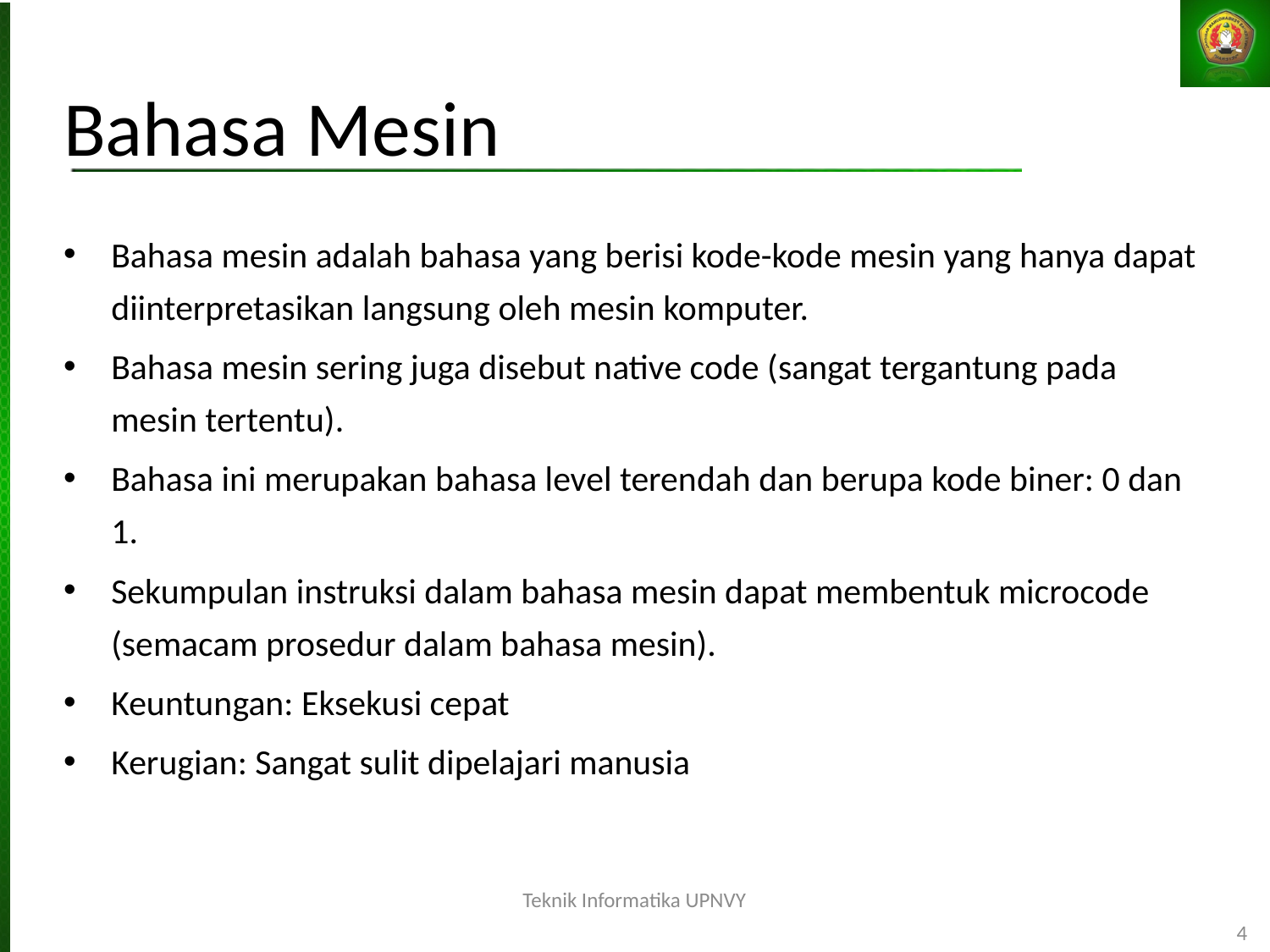

Bahasa Mesin
Bahasa mesin adalah bahasa yang berisi kode-kode mesin yang hanya dapat diinterpretasikan langsung oleh mesin komputer.
Bahasa mesin sering juga disebut native code (sangat tergantung pada mesin tertentu).
Bahasa ini merupakan bahasa level terendah dan berupa kode biner: 0 dan 1.
Sekumpulan instruksi dalam bahasa mesin dapat membentuk microcode (semacam prosedur dalam bahasa mesin).
Keuntungan: Eksekusi cepat
Kerugian: Sangat sulit dipelajari manusia
Teknik Informatika UPNVY
4